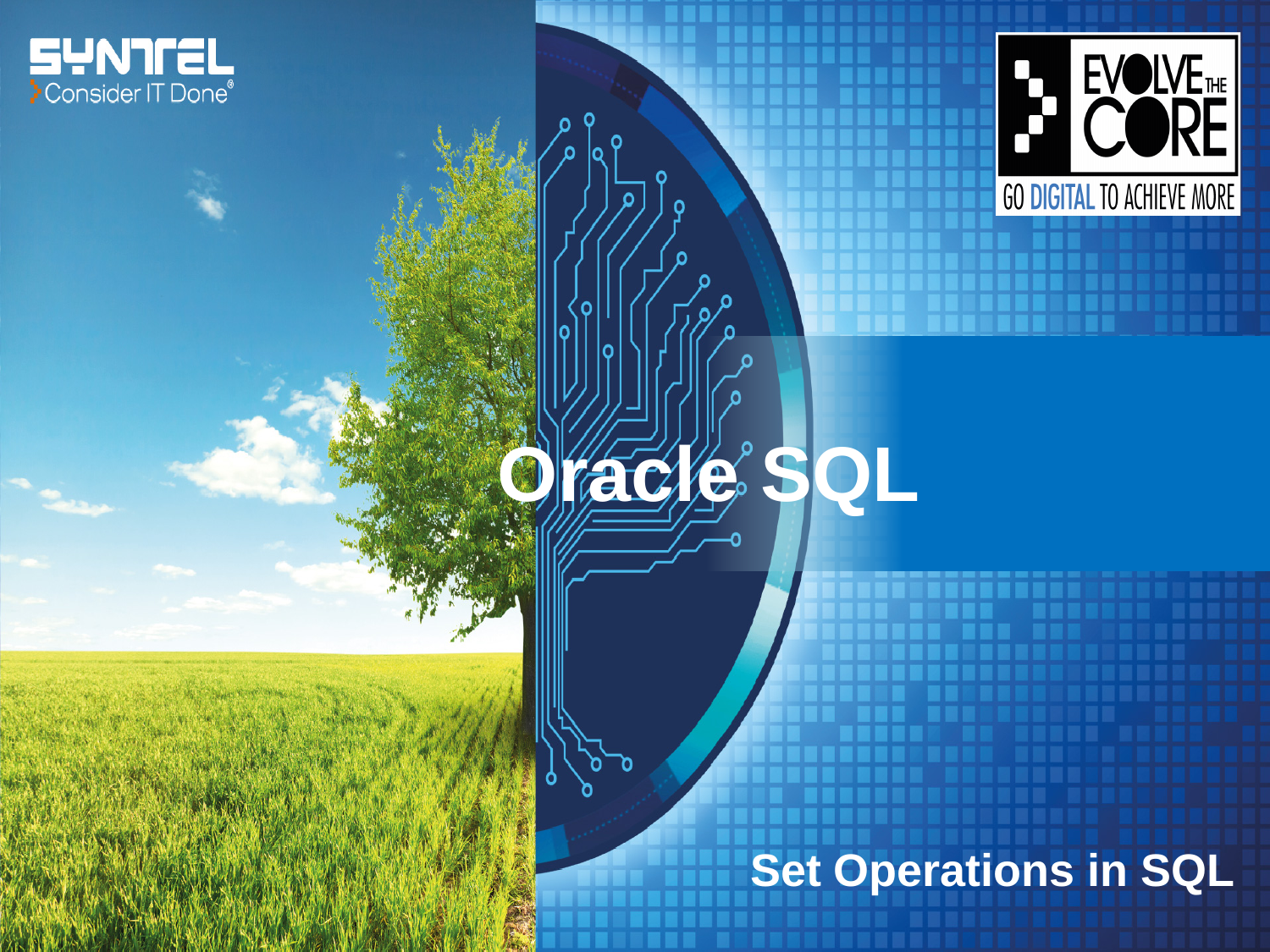

# Oracle SQL

Set Operations in SQL